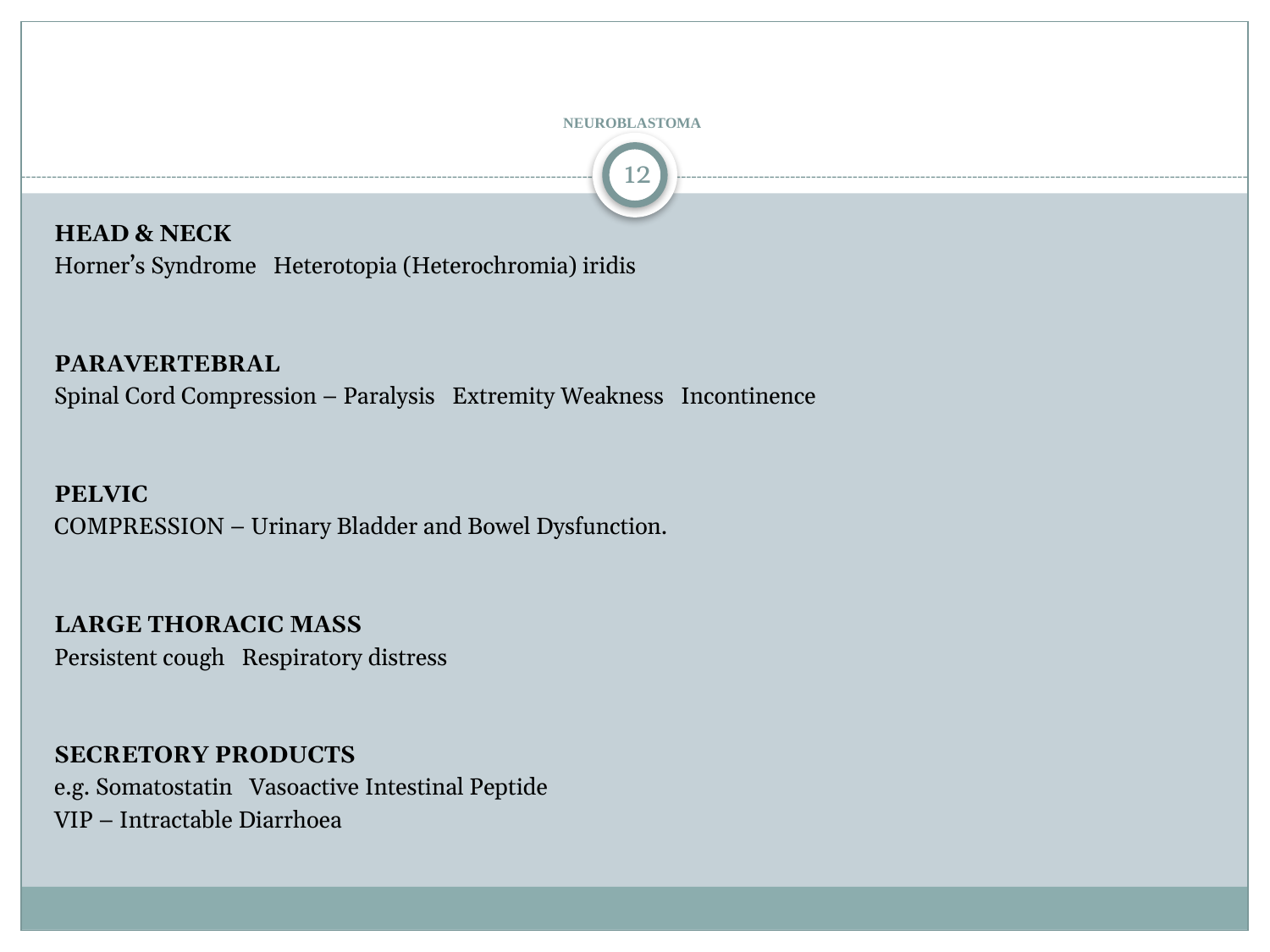

# NEUROBLASTOMA
12
HEAD & NECK
Horner’s Syndrome   Heterotopia (Heterochromia) iridis

PARAVERTEBRAL
Spinal Cord Compression – Paralysis   Extremity Weakness   Incontinence

PELVIC
COMPRESSION – Urinary Bladder and Bowel Dysfunction.

LARGE THORACIC MASS
Persistent cough   Respiratory distress

SECRETORY PRODUCTS
e.g. Somatostatin   Vasoactive Intestinal Peptide
VIP – Intractable Diarrhoea